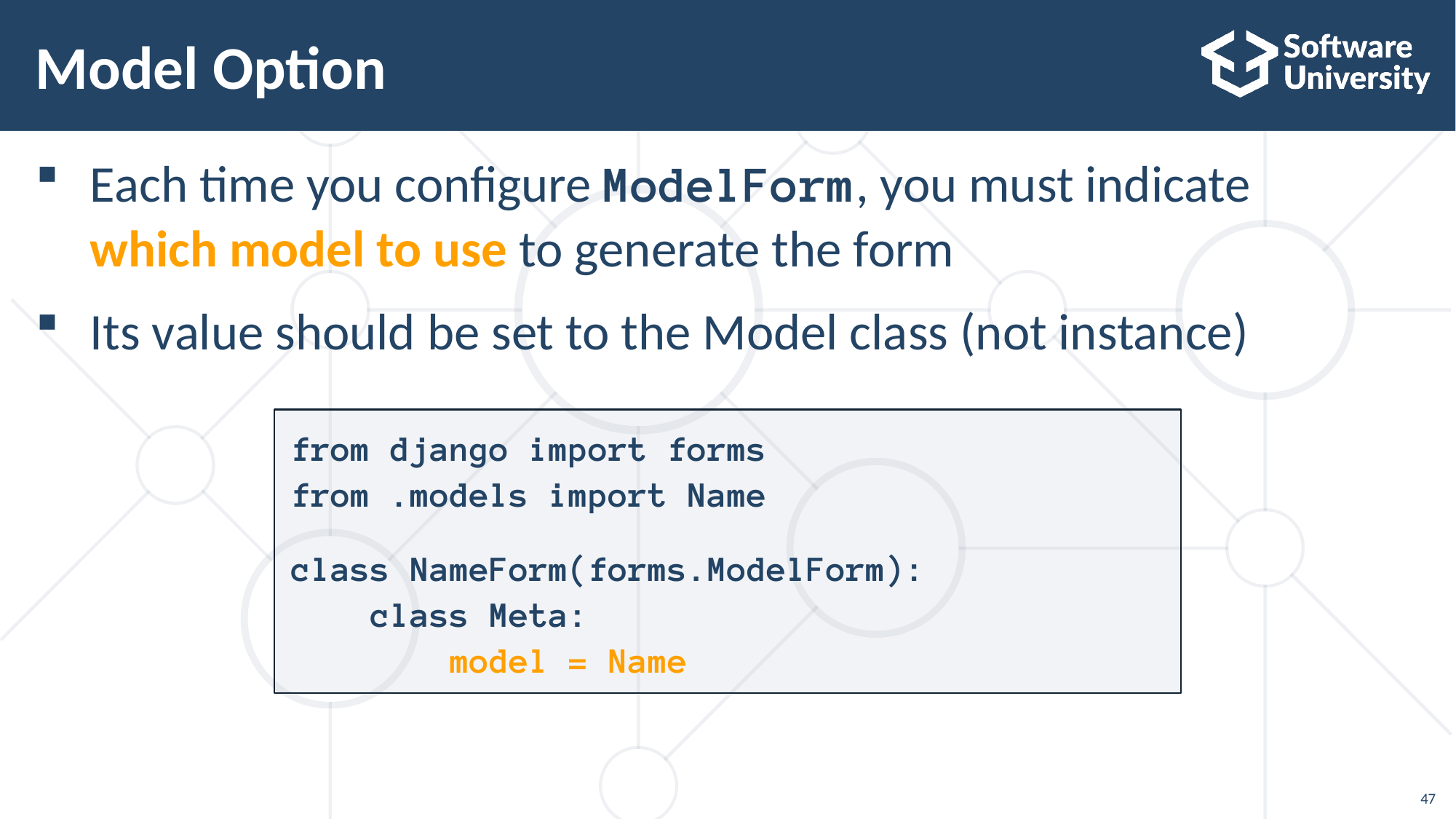

# Model Option
Each time you configure ModelForm, you must indicate
which model to use to generate the form
Its value should be set to the Model class (not instance)
from django import forms
from .models import Name

class NameForm(forms.ModelForm):
    class Meta:
        model = Name
47